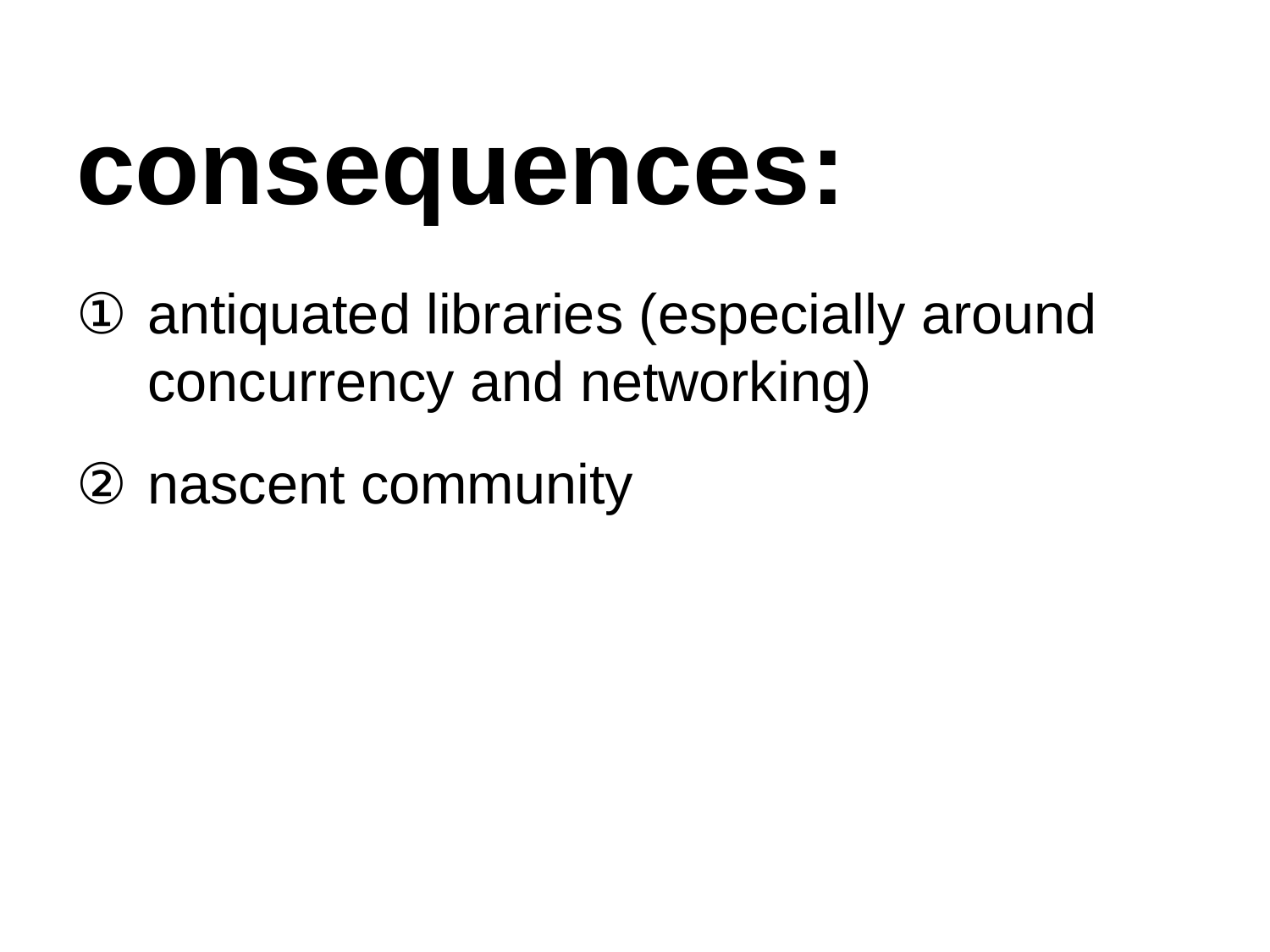

# consequences:
antiquated libraries (especially around concurrency and networking)
nascent community